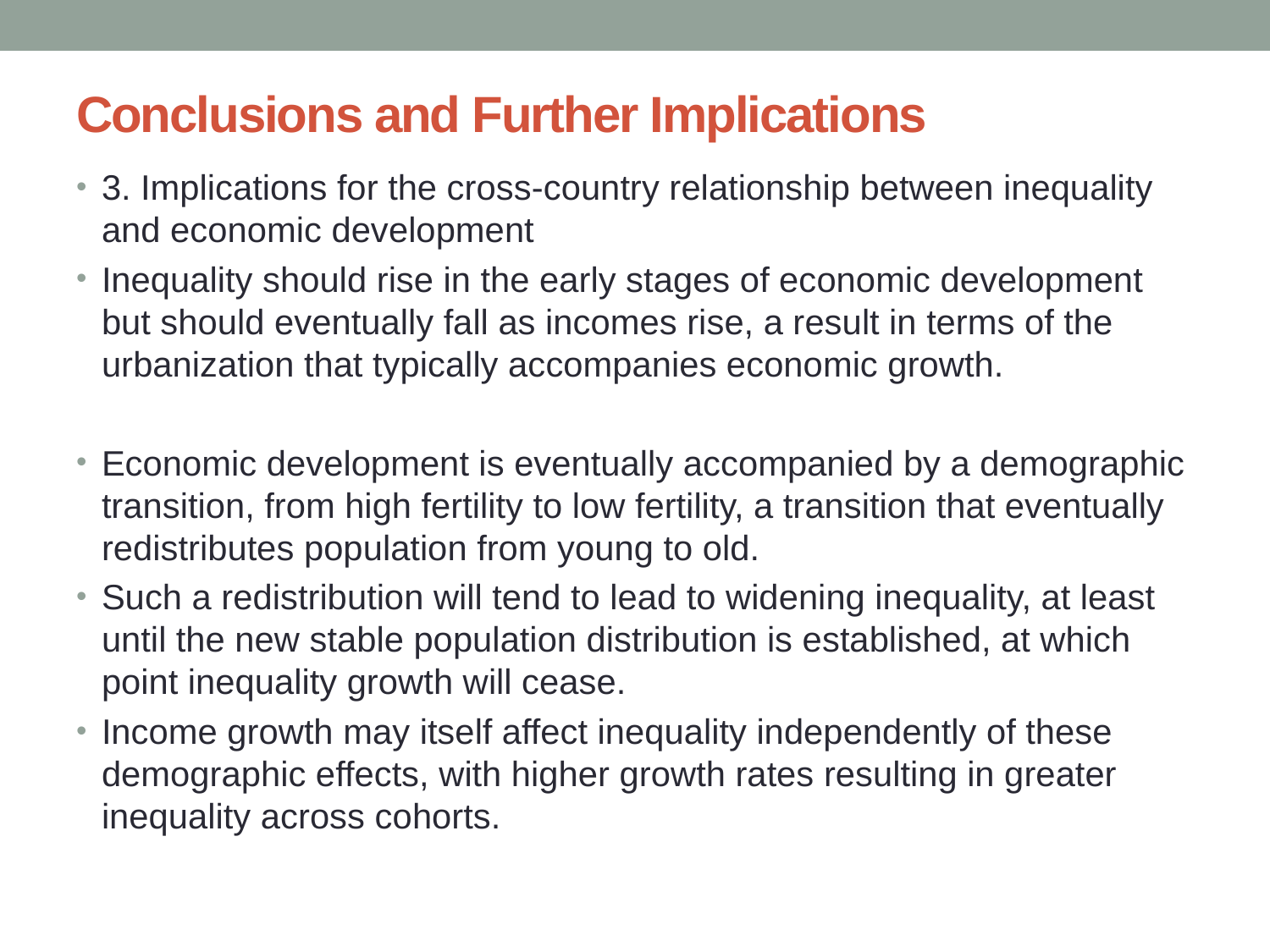

# Conclusions and Further Implications
3. Implications for the cross-country relationship between inequality and economic development
Inequality should rise in the early stages of economic development but should eventually fall as incomes rise, a result in terms of the urbanization that typically accompanies economic growth.

Economic development is eventually accompanied by a demographic transition, from high fertility to low fertility, a transition that eventually redistributes population from young to old.
Such a redistribution will tend to lead to widening inequality, at least until the new stable population distribution is established, at which point inequality growth will cease.
Income growth may itself affect inequality independently of these demographic effects, with higher growth rates resulting in greater inequality across cohorts.